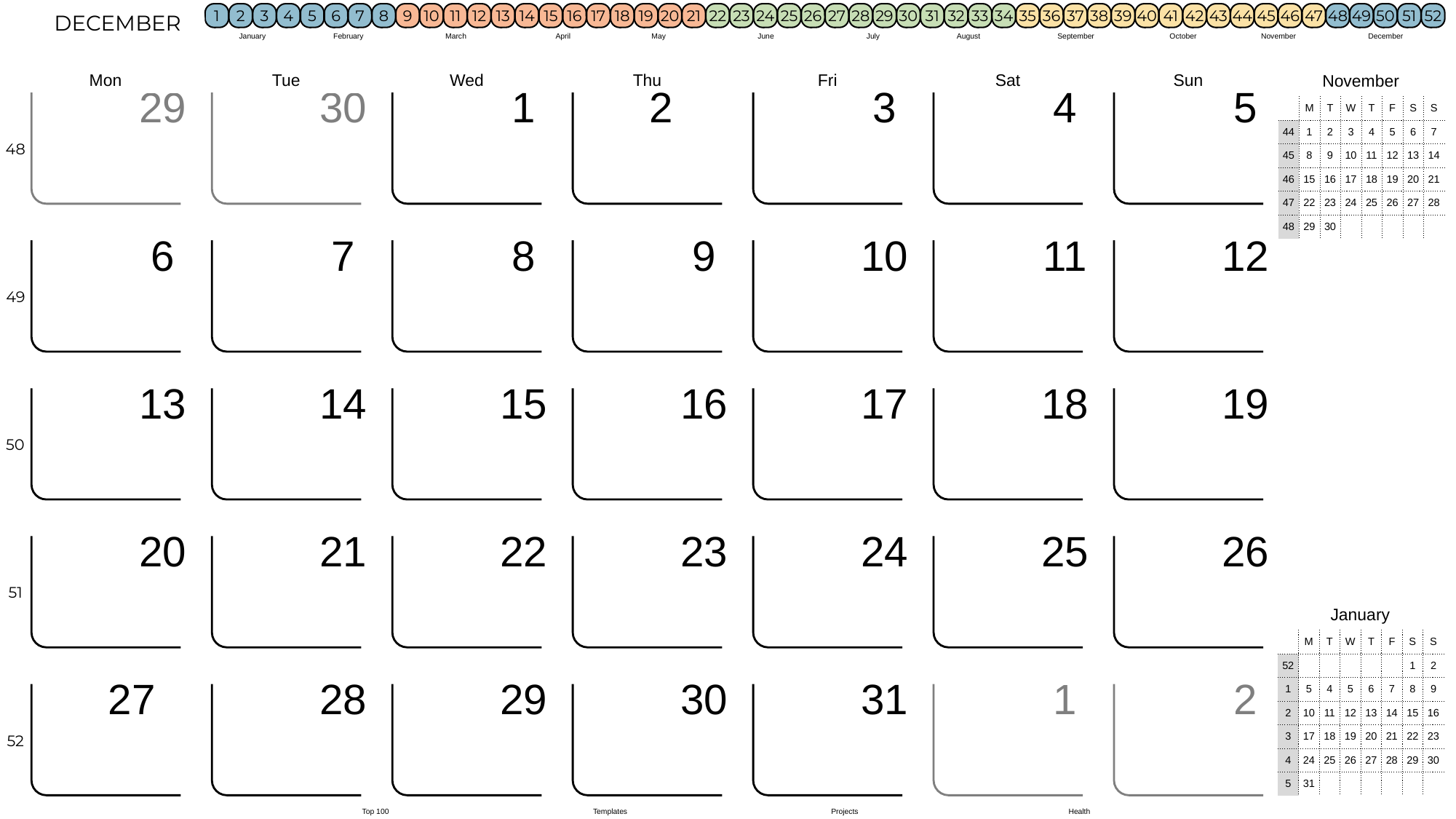

DECEMBER
Mon
Tue
Wed
Thu
Fri
Sat
Sun
November

29
30
1
2
3
4
5
|  | M | T | W | T | F | S | S |
| --- | --- | --- | --- | --- | --- | --- | --- |
| 44 | 1 | 2 | 3 | 4 | 5 | 6 | 7 |
| 45 | 8 | 9 | 10 | 11 | 12 | 13 | 14 |
| 46 | 15 | 16 | 17 | 18 | 19 | 20 | 21 |
| 47 | 22 | 23 | 24 | 25 | 26 | 27 | 28 |
| 48 | 29 | 30 |  |  |  |  |  |
48

6
7
8
9
10
11
12
49

13
14
15
16
17
18
19
50

20
21
22
23
24
25
26
51
January
|  | M | T | W | T | F | S | S |
| --- | --- | --- | --- | --- | --- | --- | --- |
| 52 |  |  |  |  |  | 1 | 2 |
| 1 | 5 | 4 | 5 | 6 | 7 | 8 | 9 |
| 2 | 10 | 11 | 12 | 13 | 14 | 15 | 16 |
| 3 | 17 | 18 | 19 | 20 | 21 | 22 | 23 |
| 4 | 24 | 25 | 26 | 27 | 28 | 29 | 30 |
| 5 | 31 |  |  |  |  |  |  |

27
28
29
30
31
1
2
52